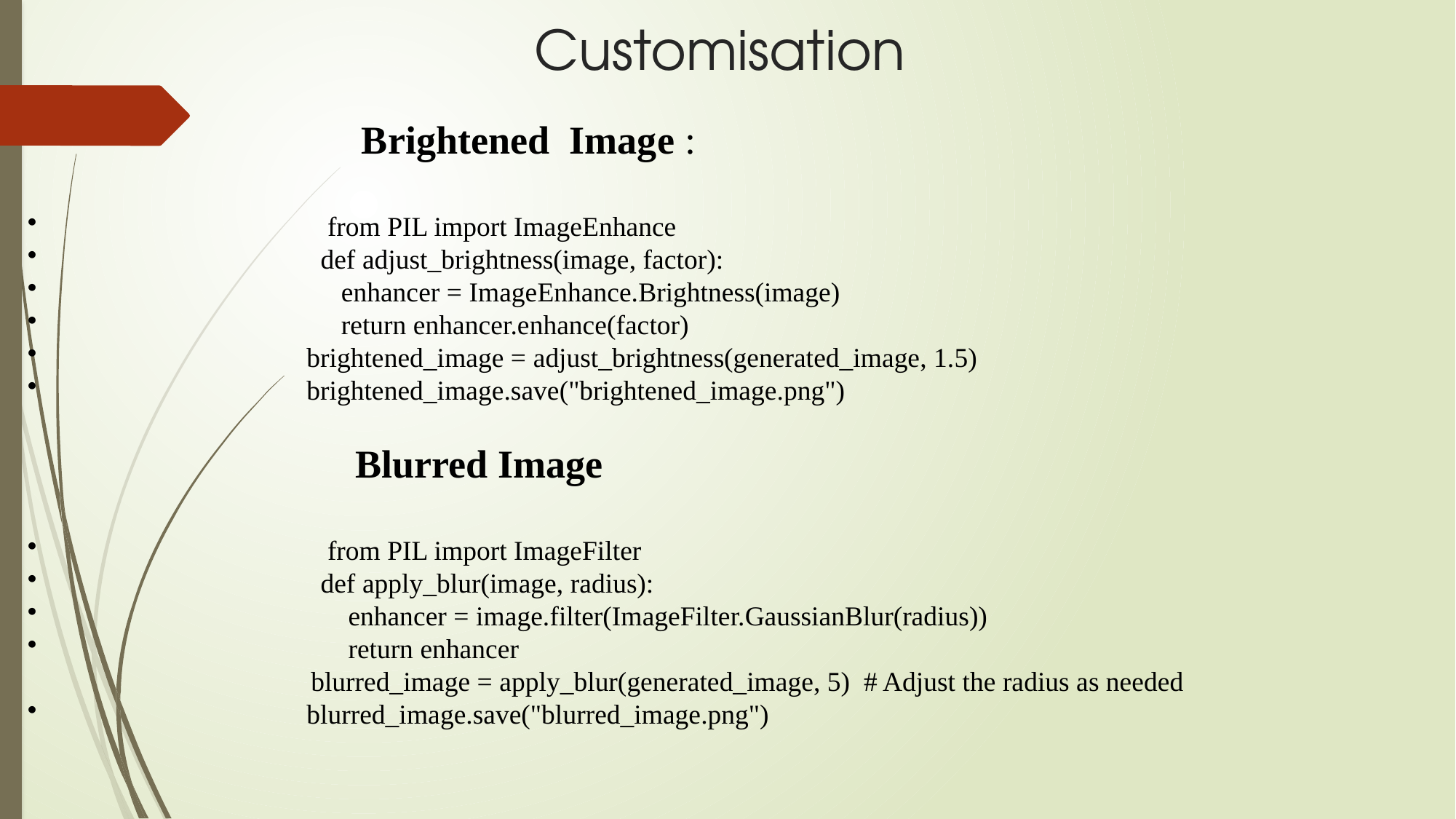

Brightened  Image :

                                          from PIL import ImageEnhance
                                         def adjust_brightness(image, factor):
                                            enhancer = ImageEnhance.Brightness(image)
                                            return enhancer.enhance(factor)
                                       brightened_image = adjust_brightness(generated_image, 1.5)
                                       brightened_image.save("brightened_image.png")

                                               Blurred Image

                                          from PIL import ImageFilter
                                         def apply_blur(image, radius):
                                             enhancer = image.filter(ImageFilter.GaussianBlur(radius))
                                             return enhancer
                                         blurred_image = apply_blur(generated_image, 5)  # Adjust the radius as needed
                                       blurred_image.save("blurred_image.png")

# Customisation